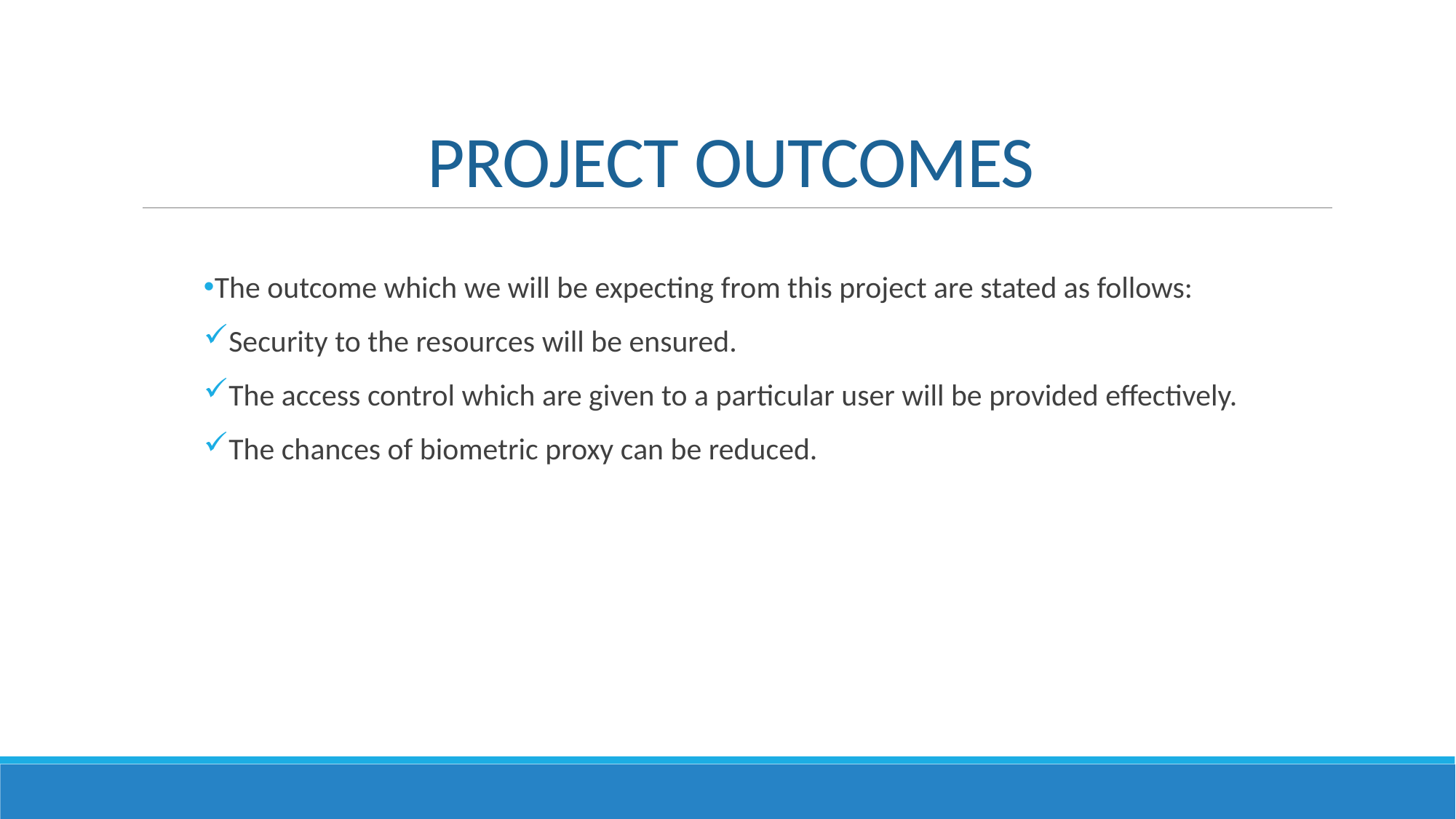

# PROJECT OUTCOMES
The outcome which we will be expecting from this project are stated as follows:
Security to the resources will be ensured.
The access control which are given to a particular user will be provided effectively.
The chances of biometric proxy can be reduced.